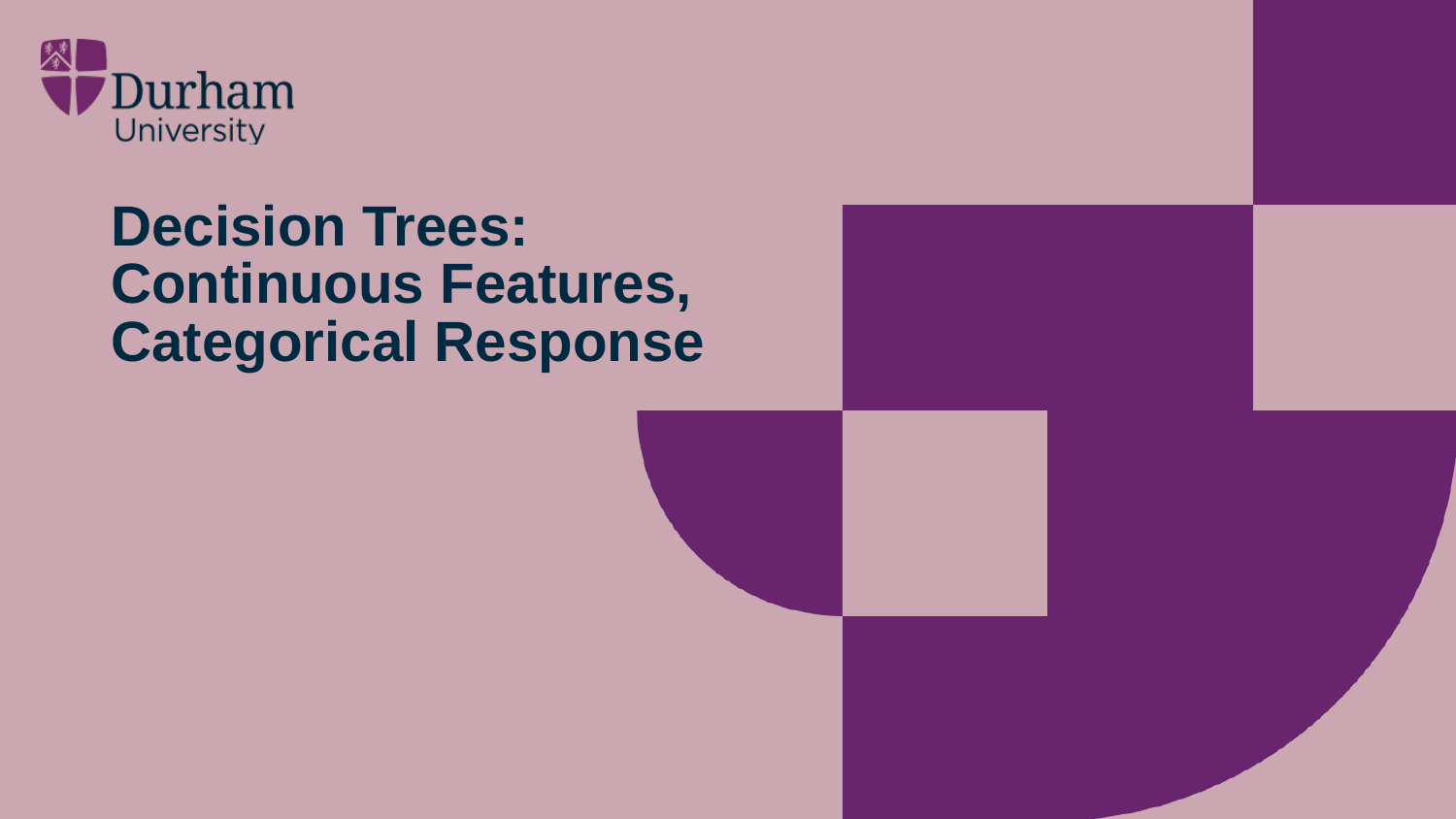

# Decision Trees: Continuous Features, Categorical Response